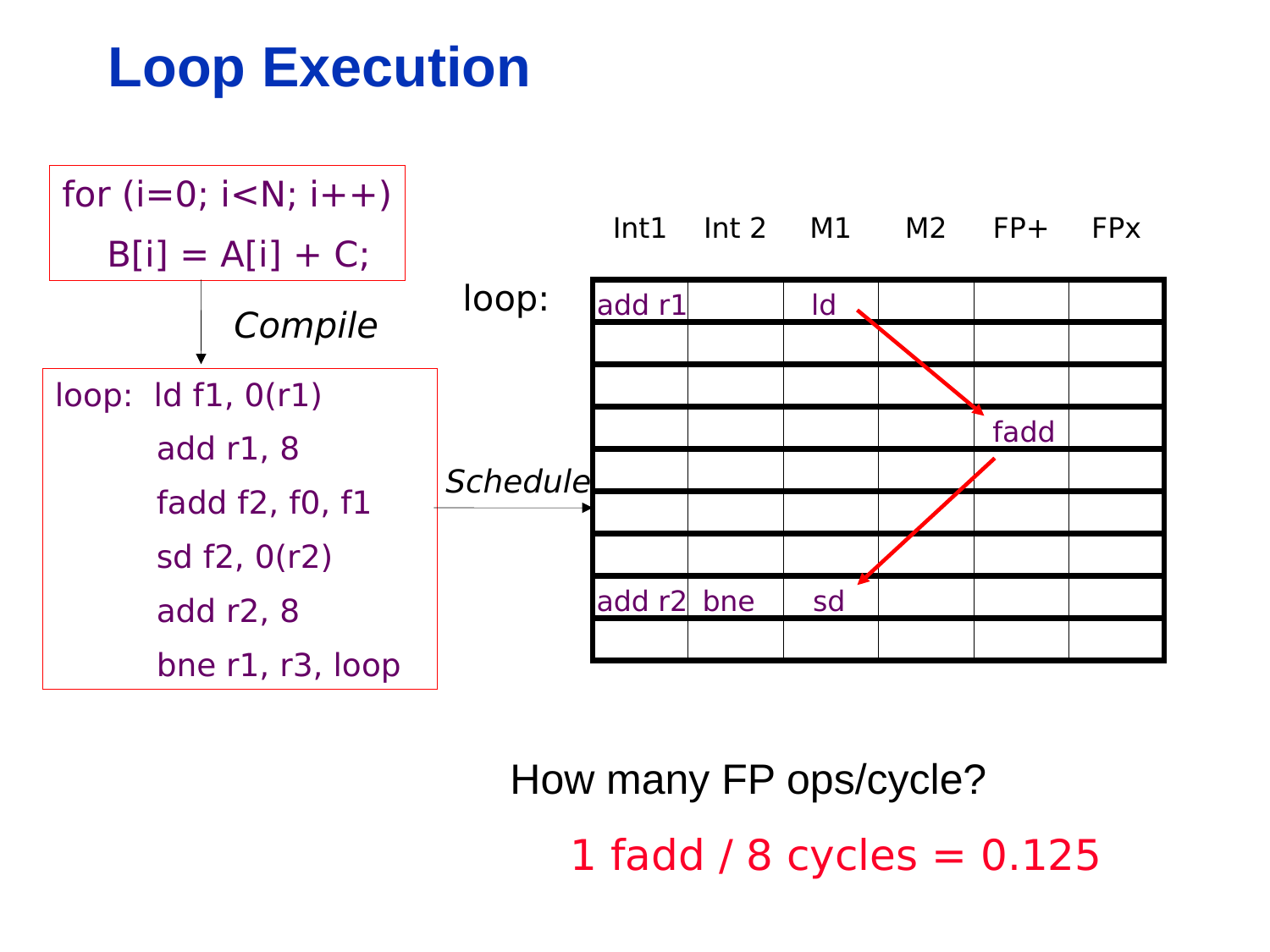

# Loop Execution
for (i=0; i<N; i++)
    B[i] = A[i] + C;
Int1
Int 2
M1
M2
FP+
FPx
loop:

add r1
ld
Compile

loop:  ld f1, 0(r1)
          add r1, 8
          fadd f2, f0, f1
          sd f2, 0(r2)
          add r2, 8
          bne r1, r3, loop

fadd

Schedule

add r2
bne
sd

How many FP ops/cycle?
1 fadd / 8 cycles = 0.125